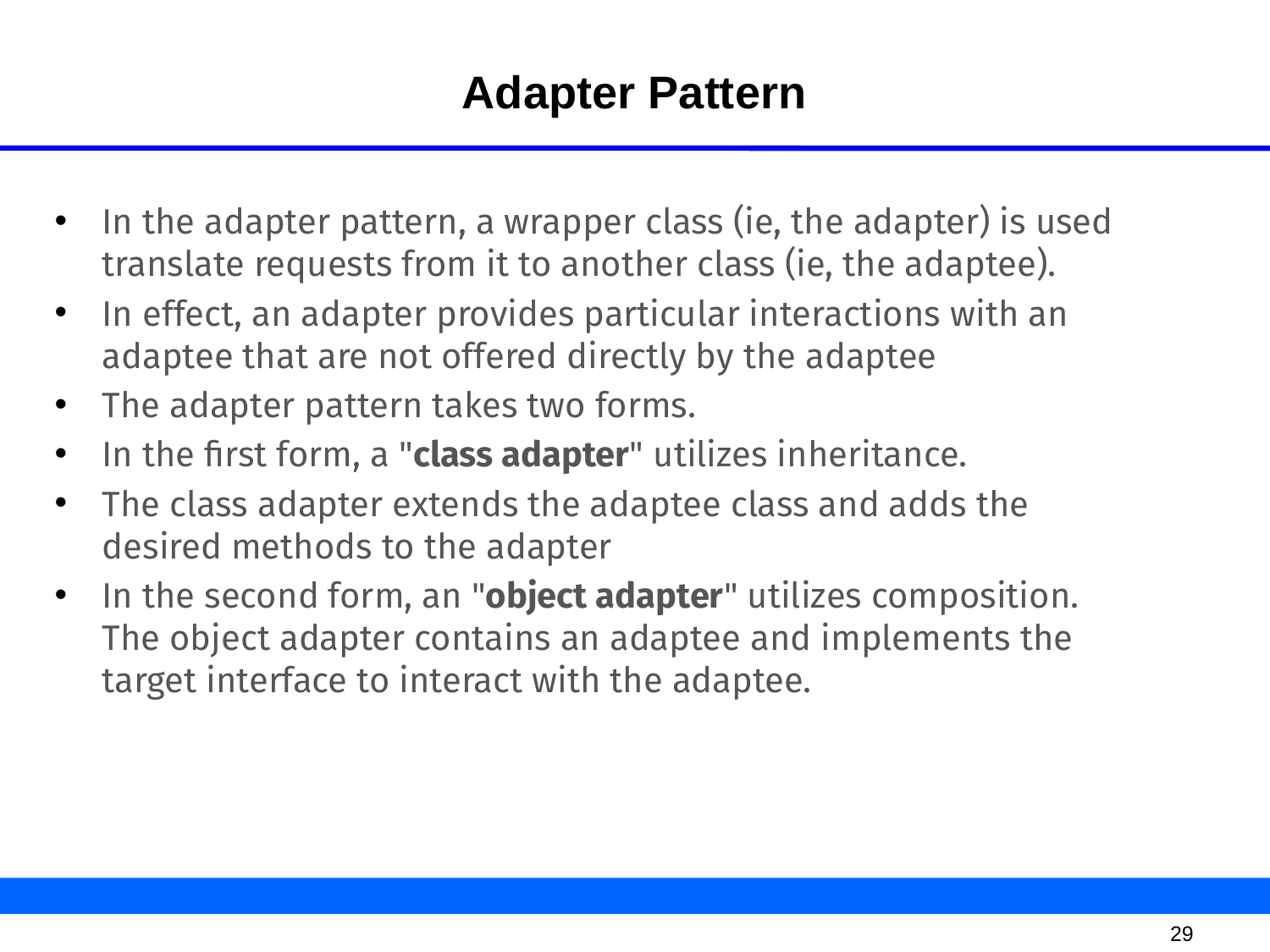

# Adapter Pattern
In the adapter pattern, a wrapper class (ie, the adapter) is used translate requests from it to another class (ie, the adaptee).
In effect, an adapter provides particular interactions with an adaptee that are not offered directly by the adaptee
The adapter pattern takes two forms.
In the first form, a "class adapter" utilizes inheritance.
The class adapter extends the adaptee class and adds the desired methods to the adapter
In the second form, an "object adapter" utilizes composition. The object adapter contains an adaptee and implements the target interface to interact with the adaptee.